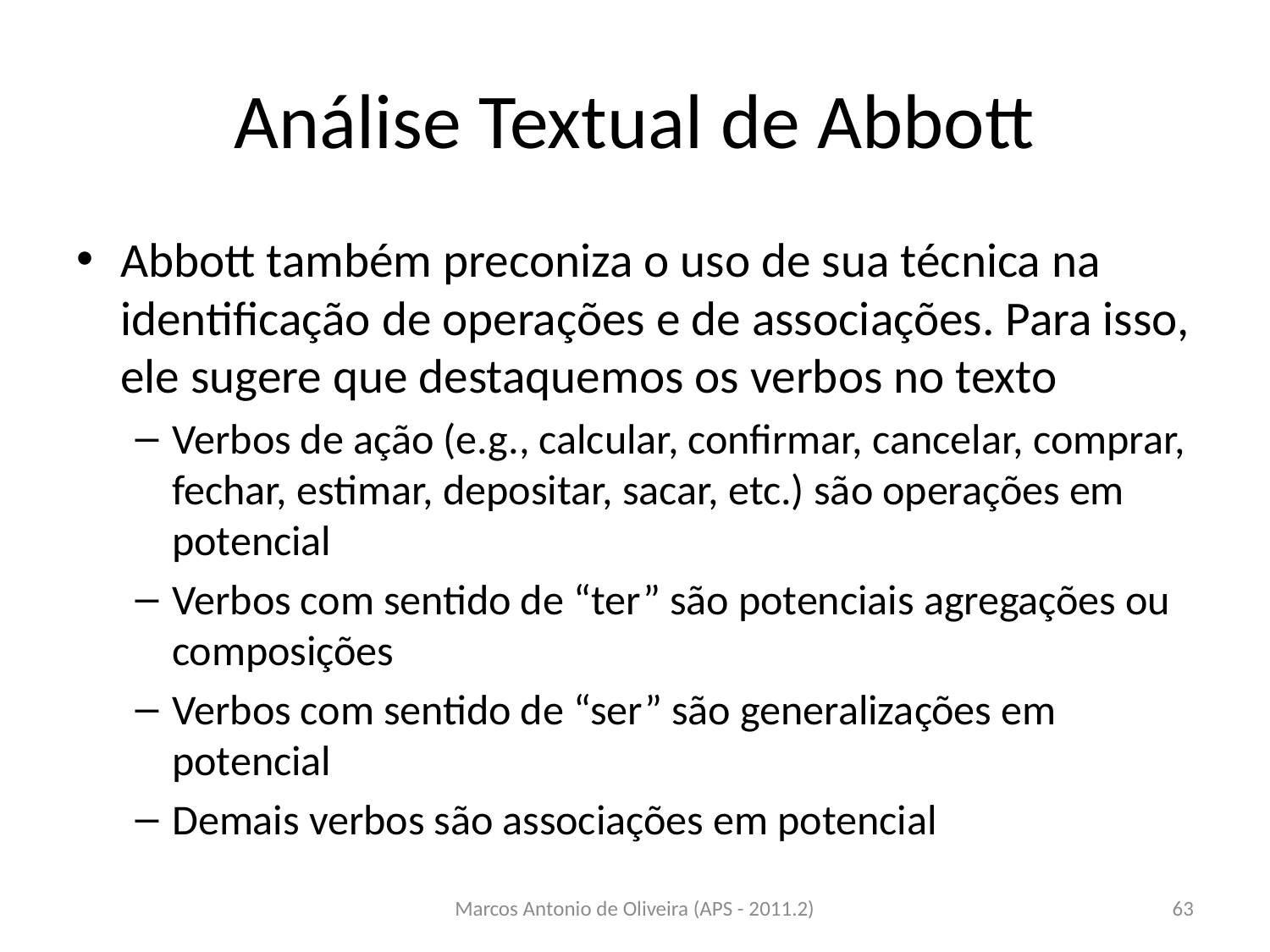

# Análise Textual de Abbott
Abbott também preconiza o uso de sua técnica na identificação de operações e de associações. Para isso, ele sugere que destaquemos os verbos no texto
Verbos de ação (e.g., calcular, confirmar, cancelar, comprar, fechar, estimar, depositar, sacar, etc.) são operações em potencial
Verbos com sentido de “ter” são potenciais agregações ou composições
Verbos com sentido de “ser” são generalizações em potencial
Demais verbos são associações em potencial
Marcos Antonio de Oliveira (APS - 2011.2)
63